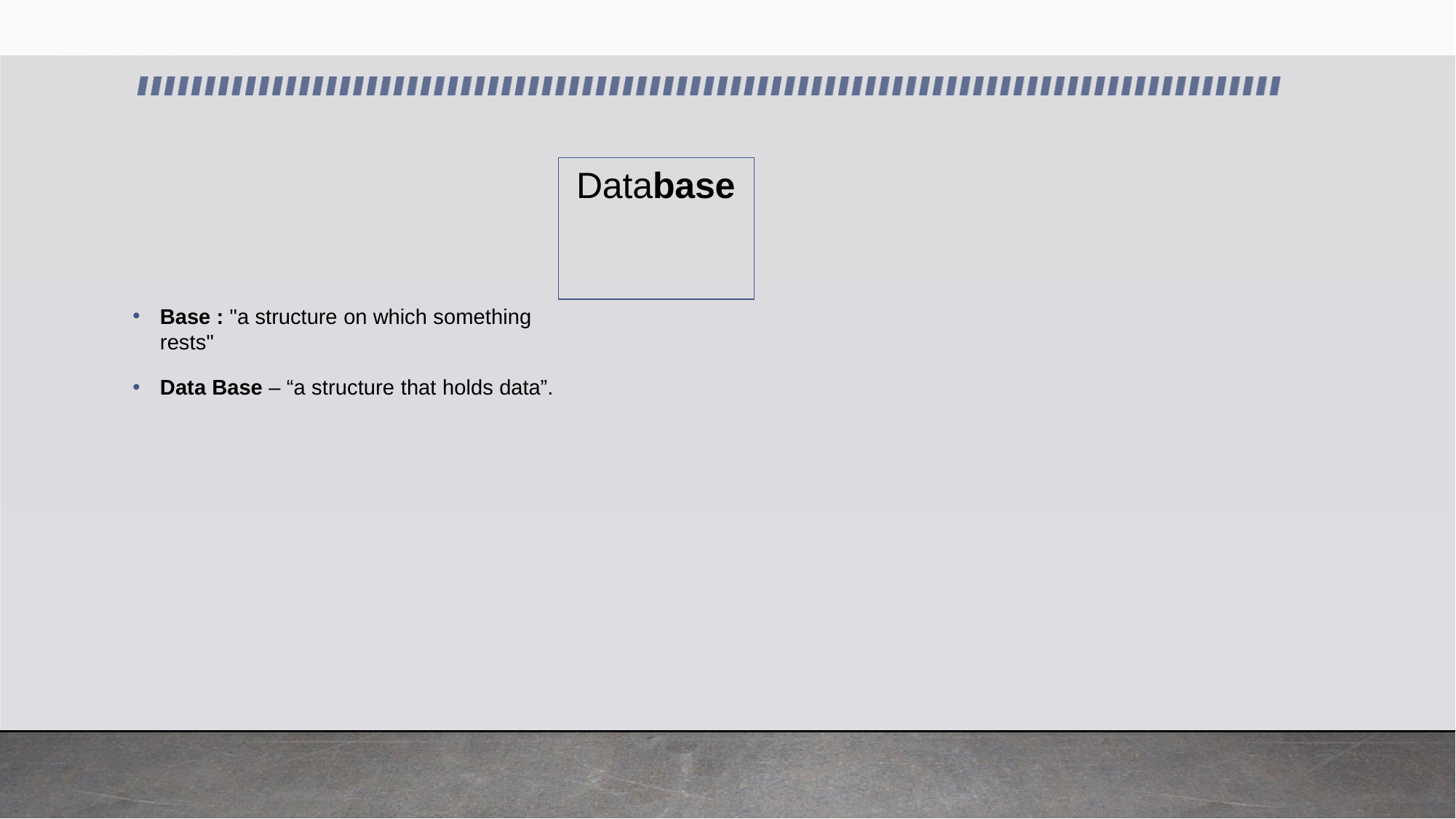

# Database
Base : "a structure on which something rests"
Data Base – “a structure that holds data”.